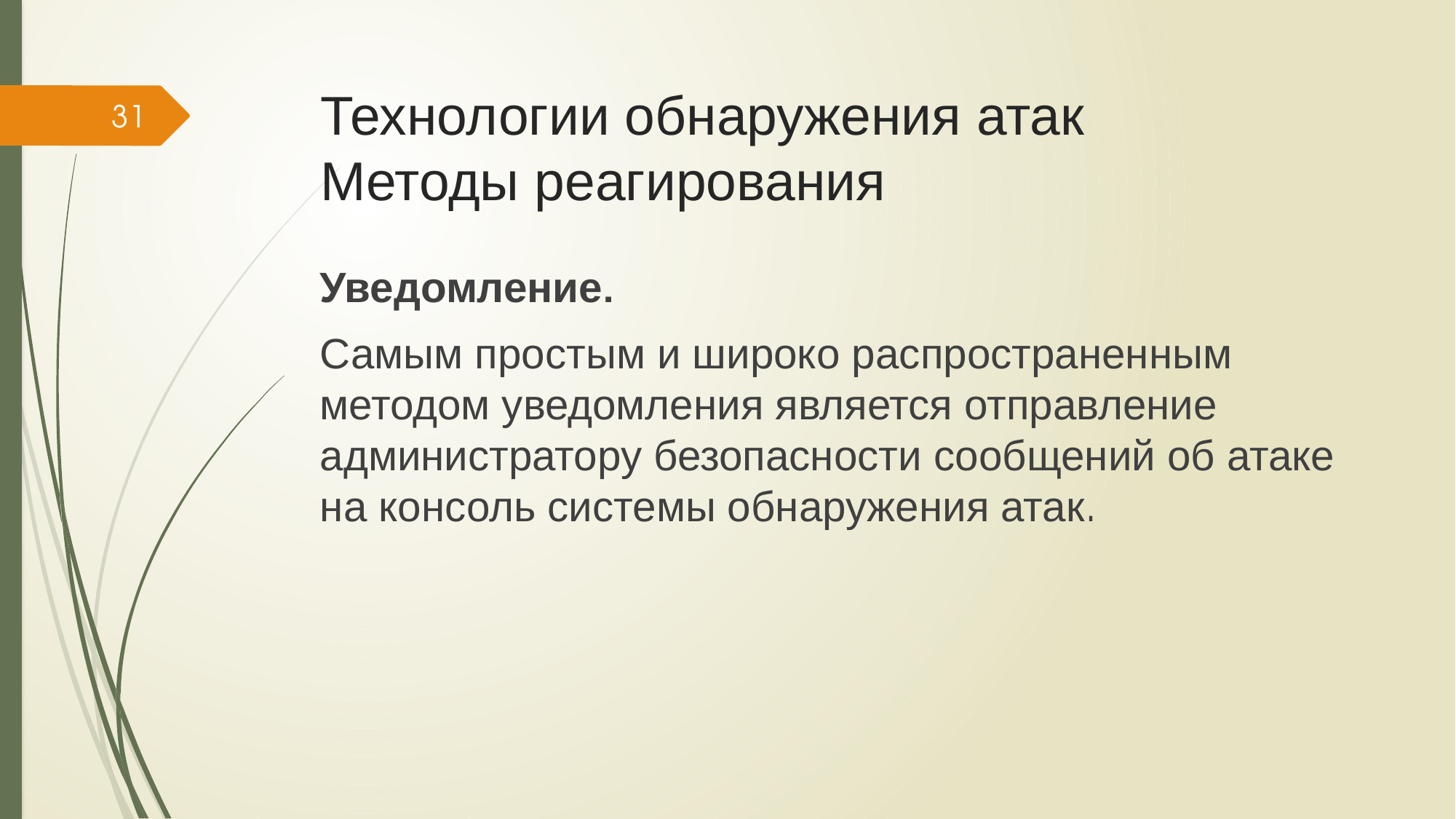

# Технологии обнаружения атак Методы реагирования
31
Уведомление.
Самым простым и широко распространенным методом уведомления является отправление администратору безопасности сообщений об атаке на консоль системы обнаружения атак.